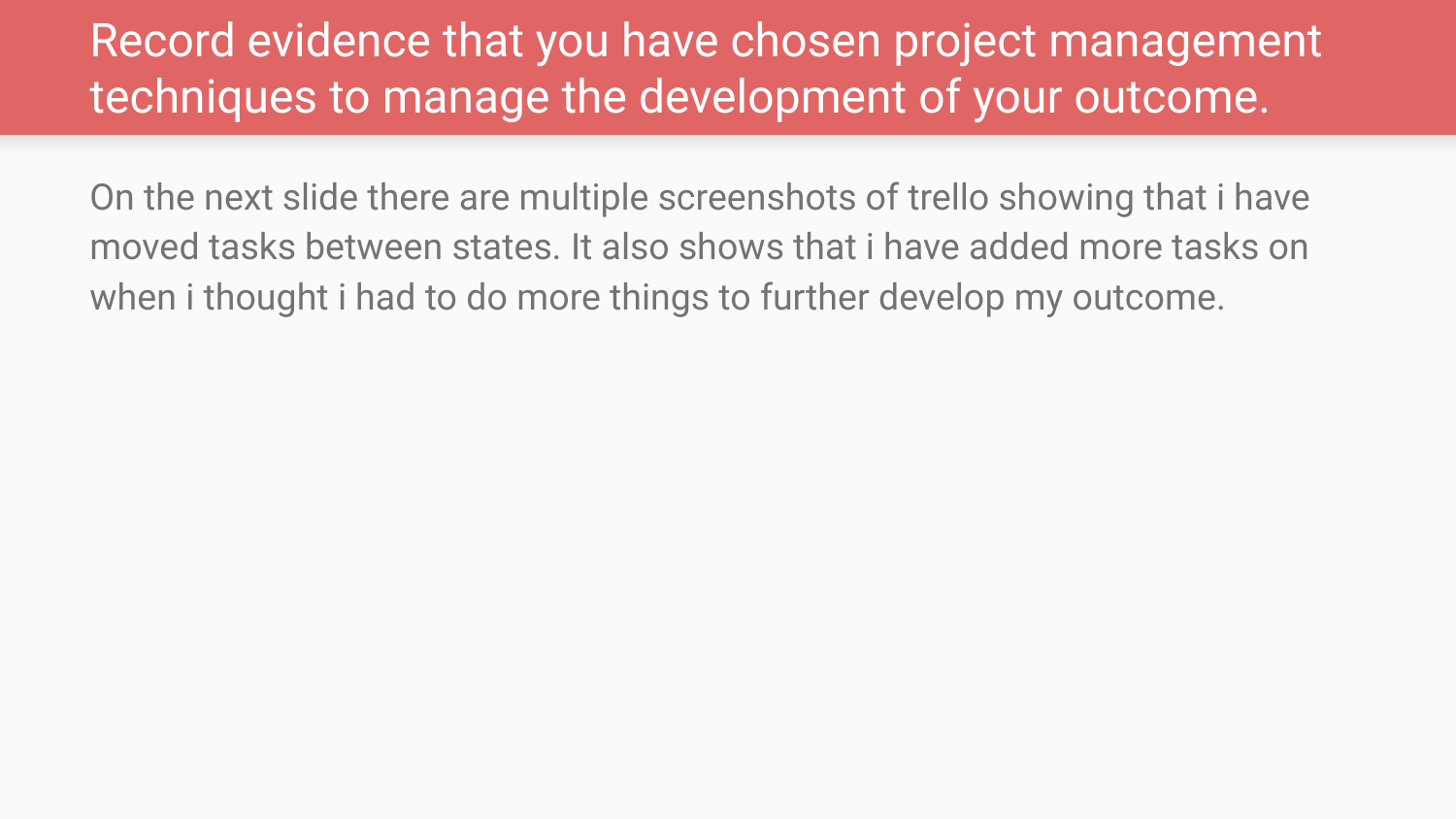

# Record evidence that you have chosen project management techniques to manage the development of your outcome.
On the next slide there are multiple screenshots of trello showing that i have moved tasks between states. It also shows that i have added more tasks on when i thought i had to do more things to further develop my outcome.